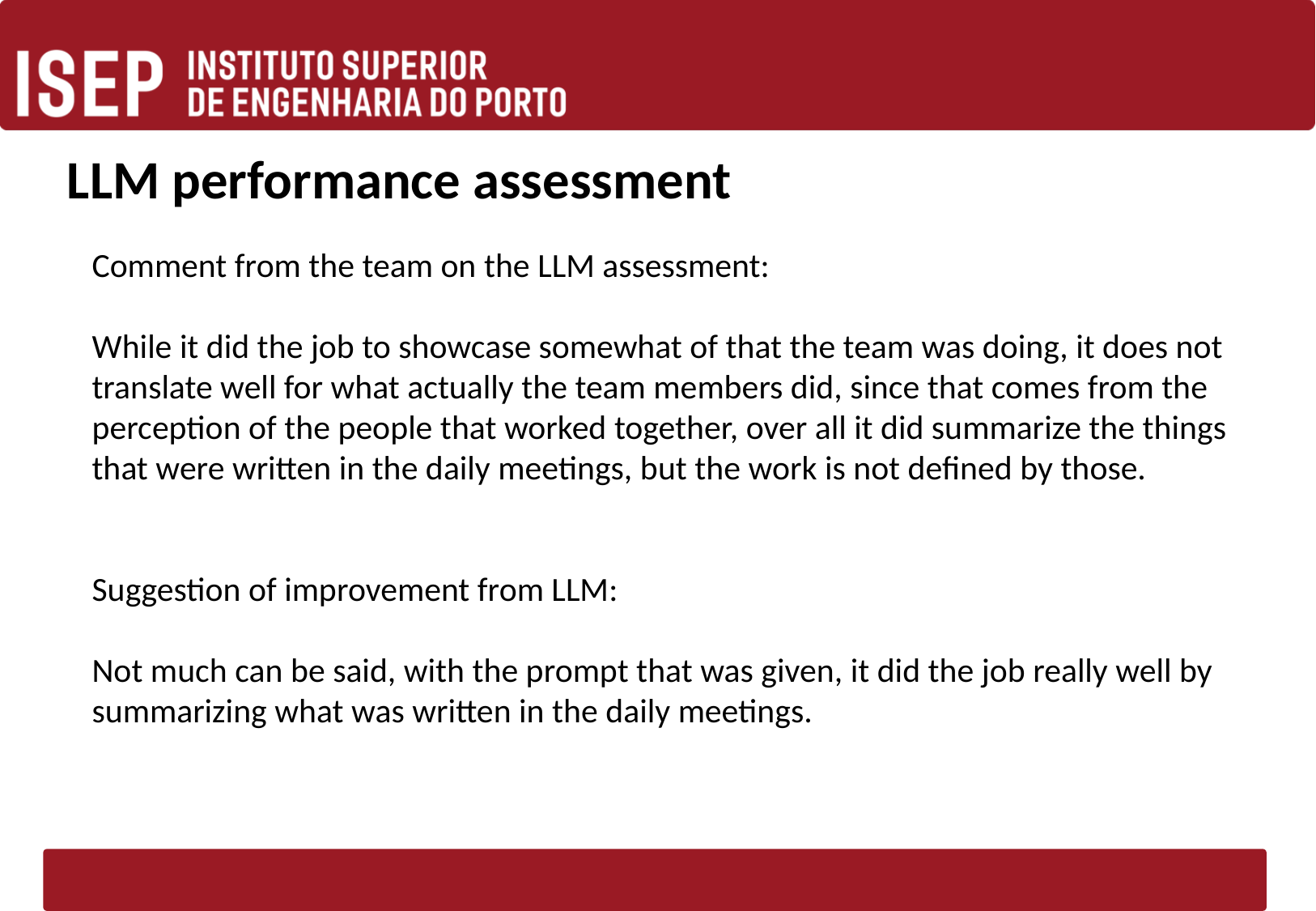

# LLM performance assessment

Comment from the team on the LLM assessment:

While it did the job to showcase somewhat of that the team was doing, it does not translate well for what actually the team members did, since that comes from the perception of the people that worked together, over all it did summarize the things that were written in the daily meetings, but the work is not defined by those.

Suggestion of improvement from LLM:

Not much can be said, with the prompt that was given, it did the job really well by summarizing what was written in the daily meetings.